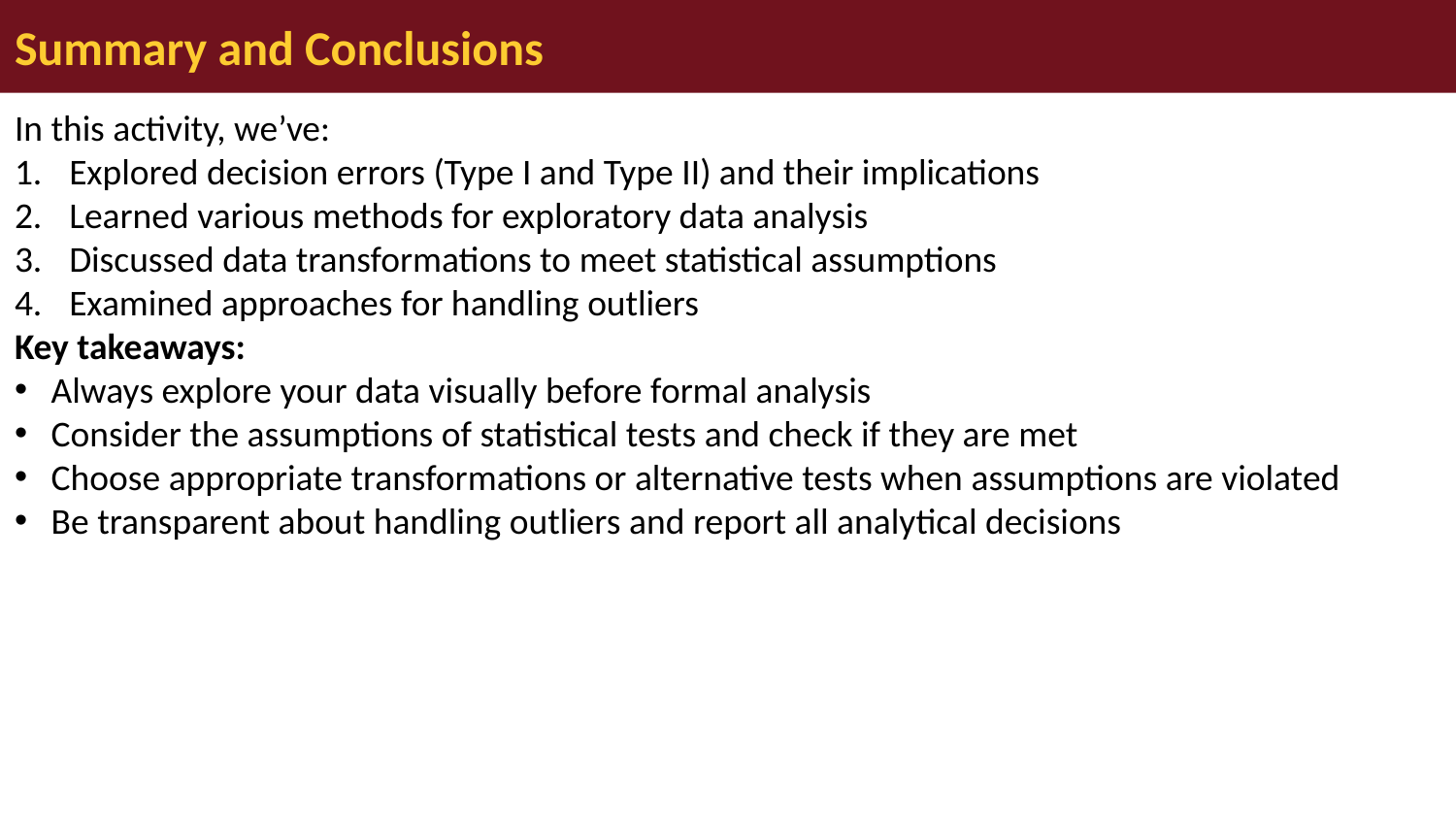

# Summary and Conclusions
In this activity, we’ve:
Explored decision errors (Type I and Type II) and their implications
Learned various methods for exploratory data analysis
Discussed data transformations to meet statistical assumptions
Examined approaches for handling outliers
Key takeaways:
Always explore your data visually before formal analysis
Consider the assumptions of statistical tests and check if they are met
Choose appropriate transformations or alternative tests when assumptions are violated
Be transparent about handling outliers and report all analytical decisions